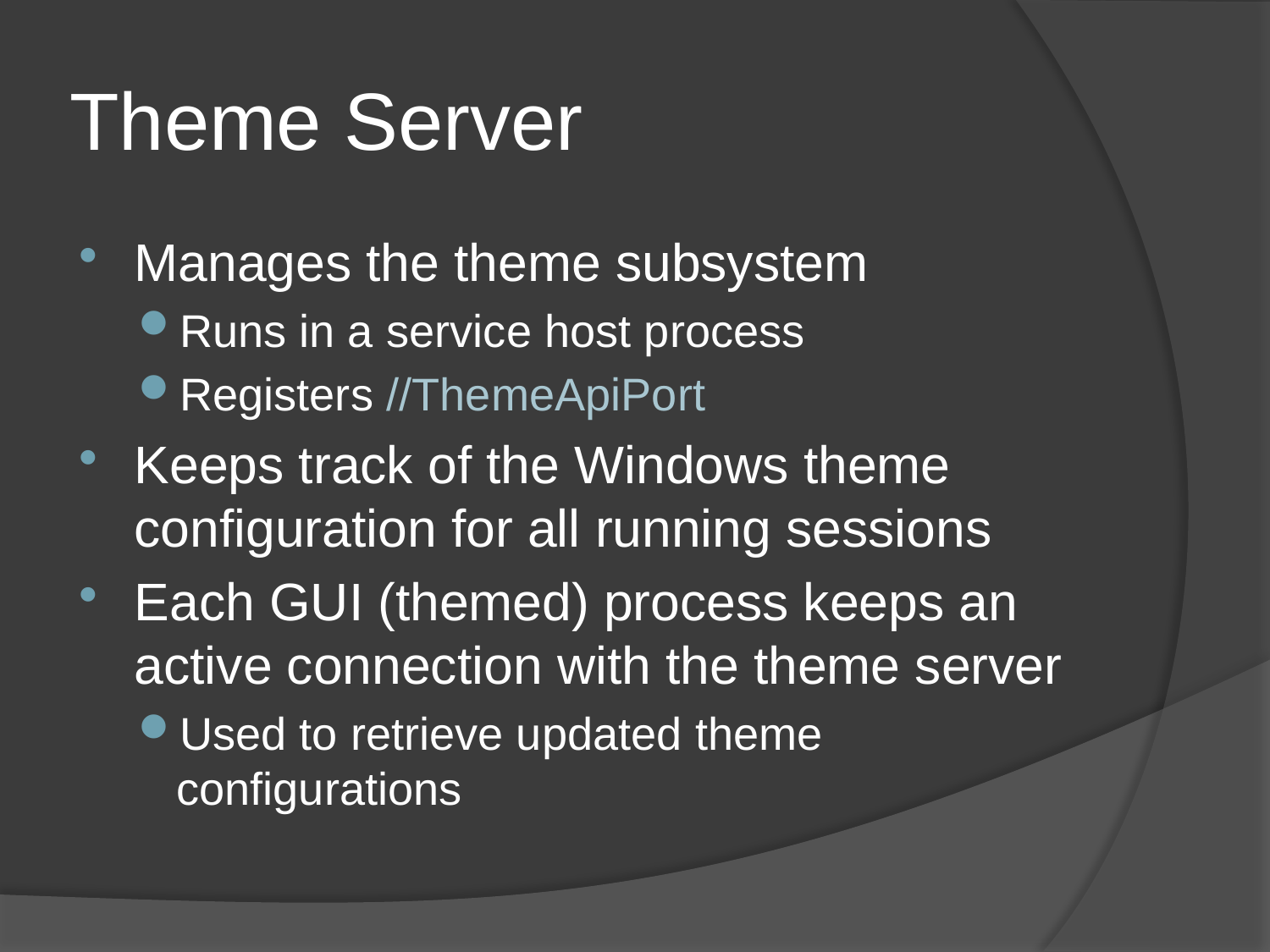

# Theme Server
Manages the theme subsystem
Runs in a service host process
Registers //ThemeApiPort
Keeps track of the Windows theme configuration for all running sessions
Each GUI (themed) process keeps an active connection with the theme server
Used to retrieve updated theme configurations